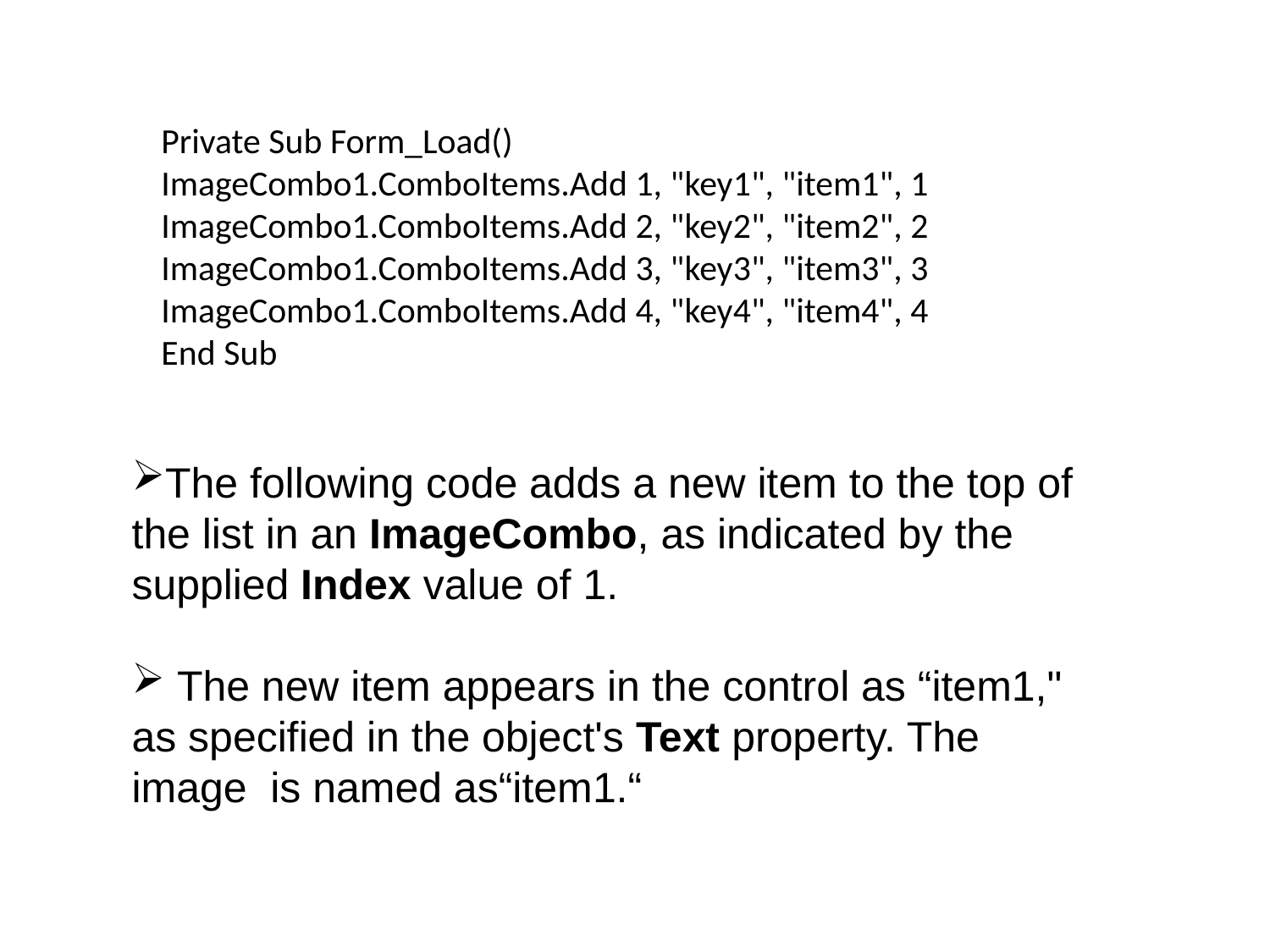

Private Sub Form_Load()
ImageCombo1.ComboItems.Add 1, "key1", "item1", 1
ImageCombo1.ComboItems.Add 2, "key2", "item2", 2
ImageCombo1.ComboItems.Add 3, "key3", "item3", 3
ImageCombo1.ComboItems.Add 4, "key4", "item4", 4
End Sub

The following code adds a new item to the top of the list in an ImageCombo, as indicated by the supplied Index value of 1.

 The new item appears in the control as “item1," as specified in the object's Text property. The image  is named as“item1.“